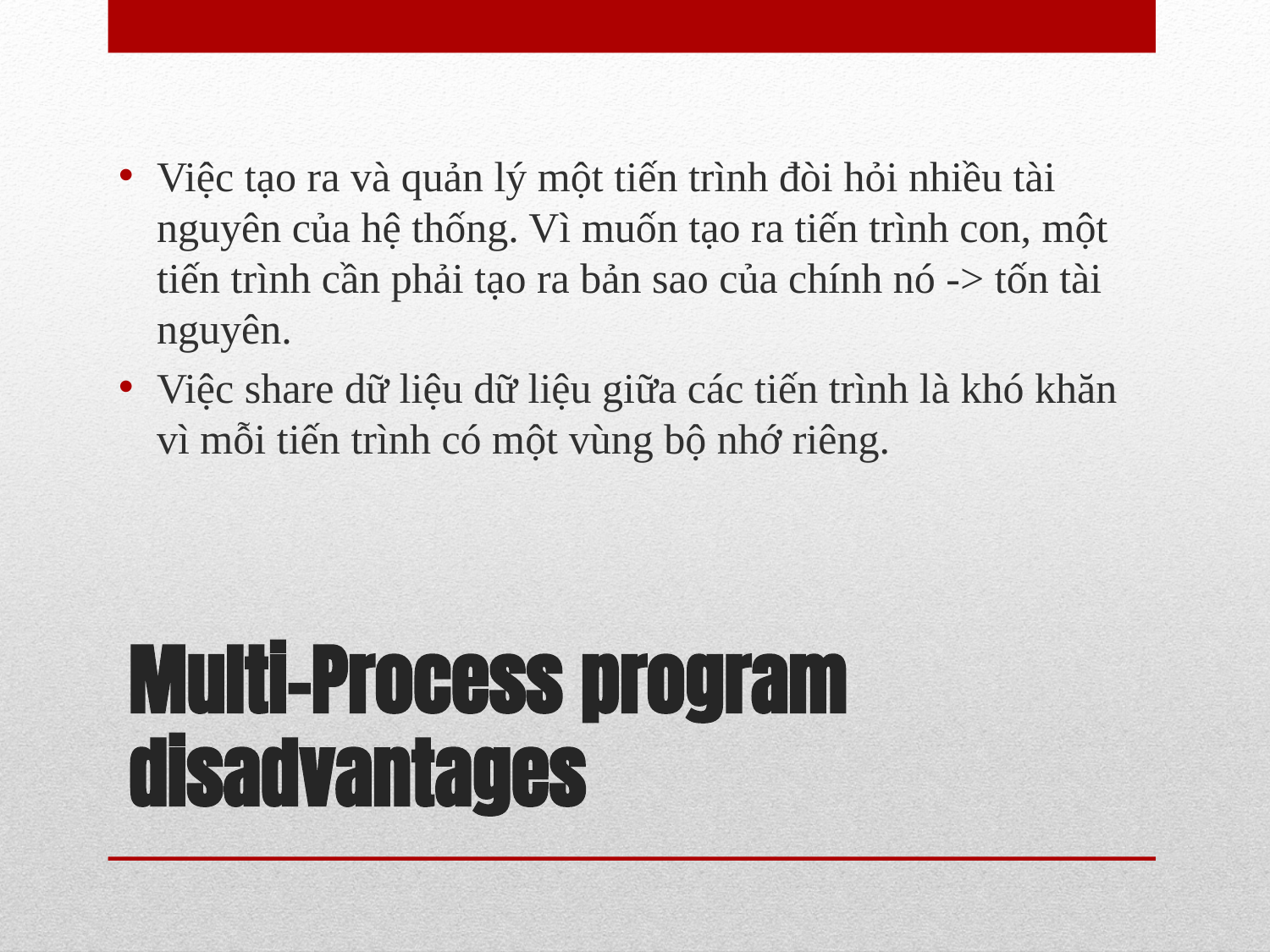

Việc tạo ra và quản lý một tiến trình đòi hỏi nhiều tài nguyên của hệ thống. Vì muốn tạo ra tiến trình con, một tiến trình cần phải tạo ra bản sao của chính nó -> tốn tài nguyên.
Việc share dữ liệu dữ liệu giữa các tiến trình là khó khăn vì mỗi tiến trình có một vùng bộ nhớ riêng.

# Multi-Process program disadvantages